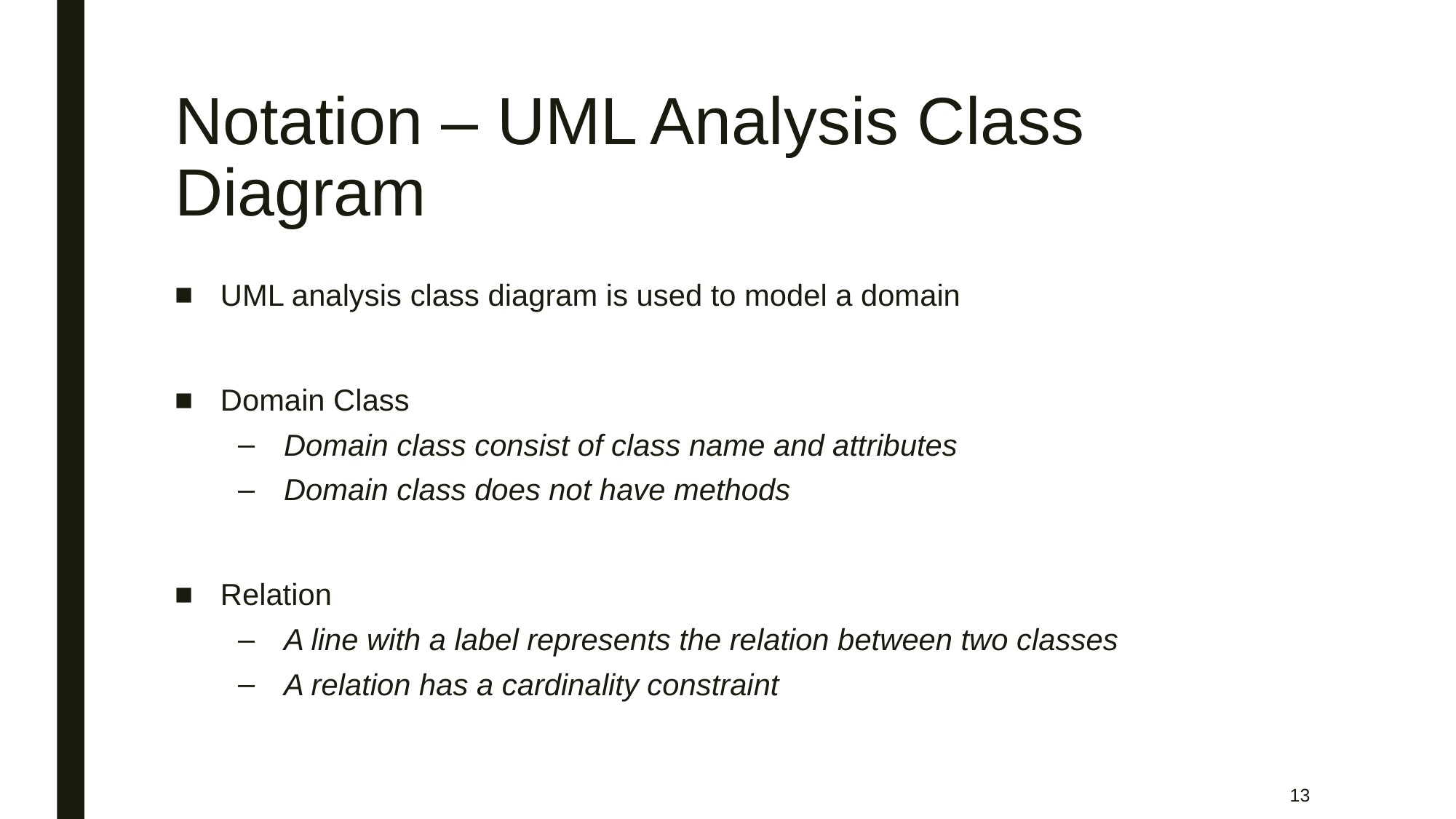

# Notation – UML Analysis Class Diagram
UML analysis class diagram is used to model a domain

Domain Class
Domain class consist of class name and attributes
Domain class does not have methods

Relation
A line with a label represents the relation between two classes
A relation has a cardinality constraint
13